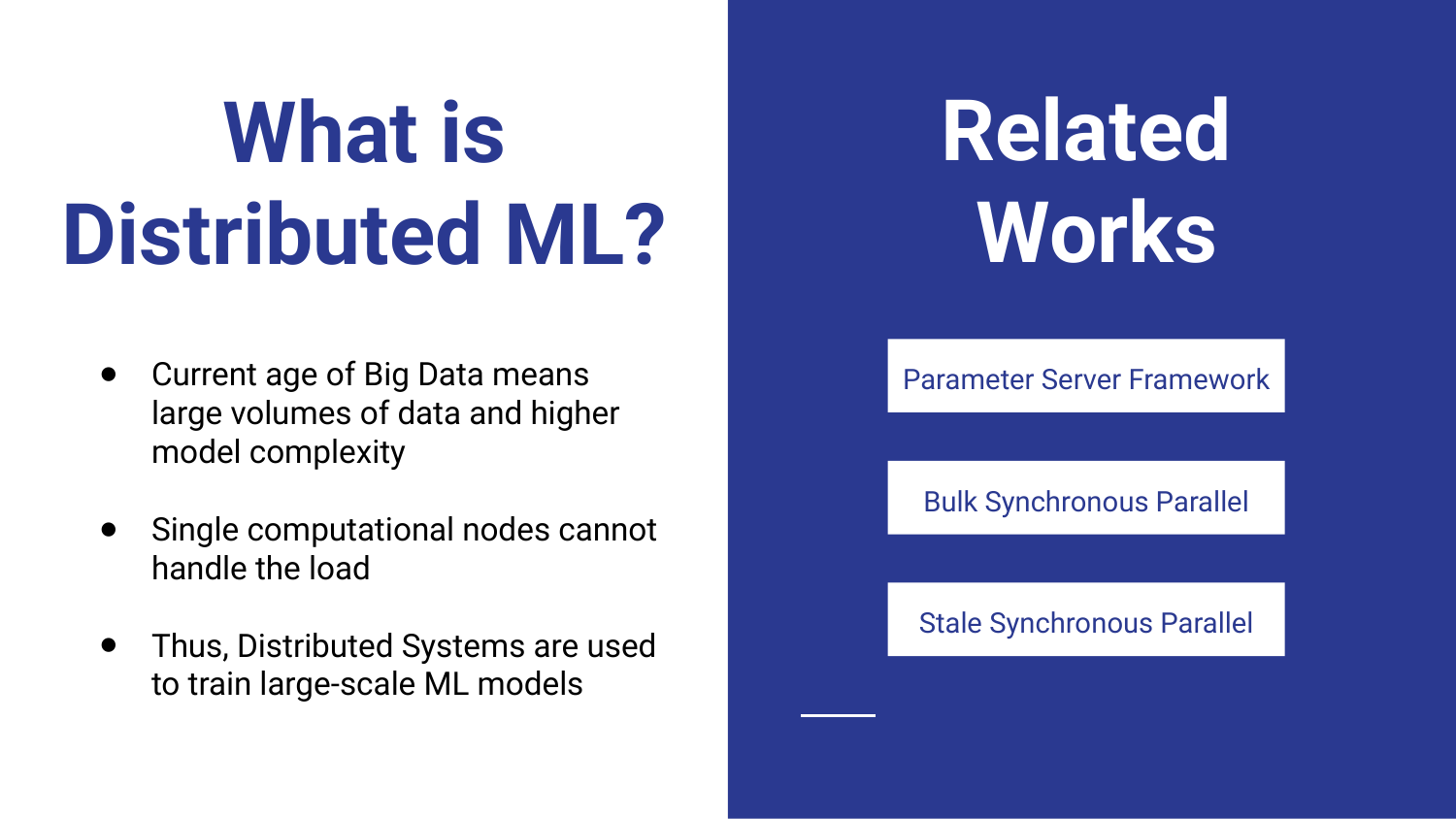

Related
 Works
# What is Distributed ML?
Current age of Big Data means large volumes of data and higher model complexity

Single computational nodes cannot handle the load

Thus, Distributed Systems are used to train large-scale ML models
Parameter Server Framework
Bulk Synchronous Parallel
Stale Synchronous Parallel